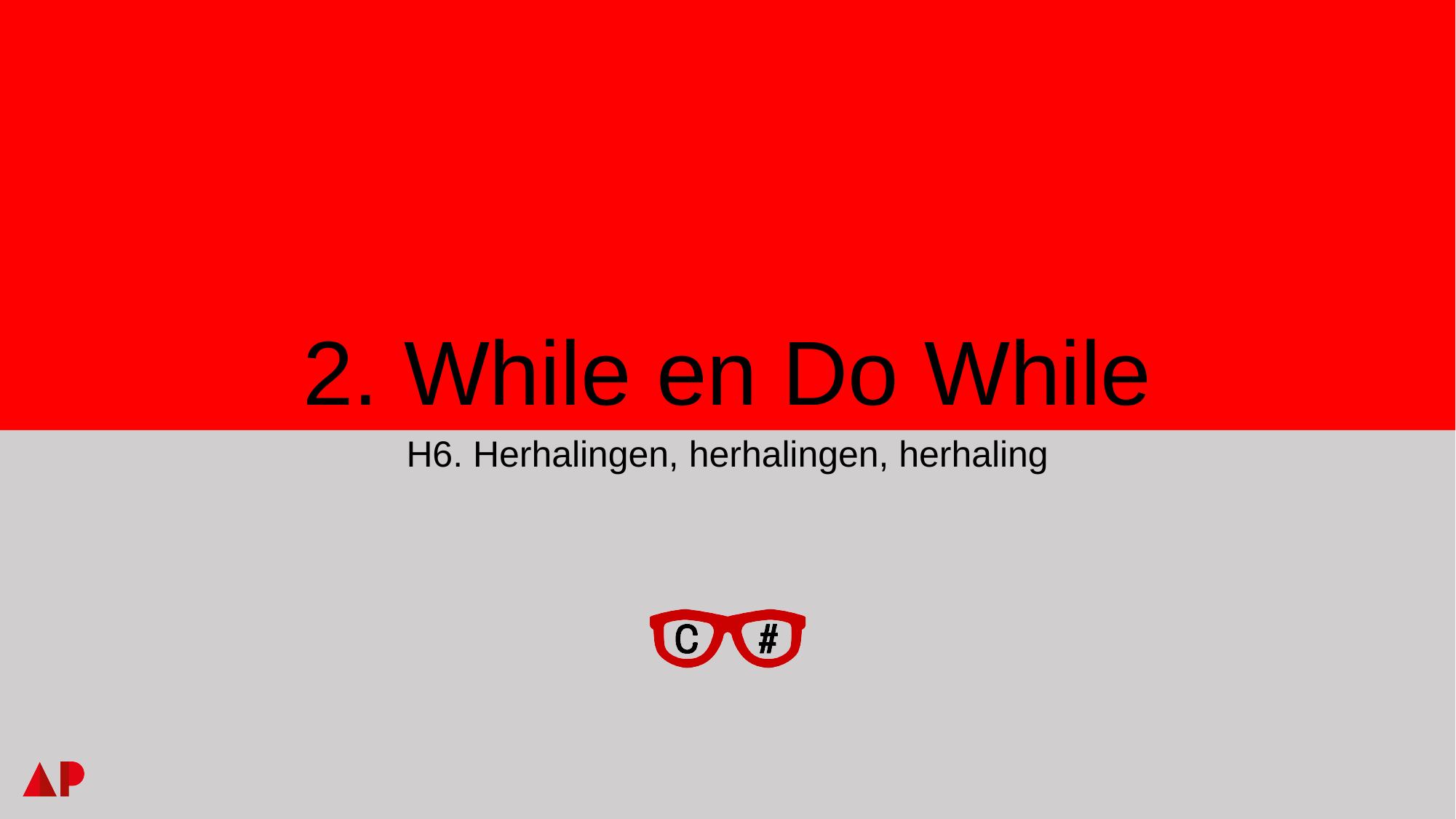

# 2. While en Do While
H6. Herhalingen, herhalingen, herhaling